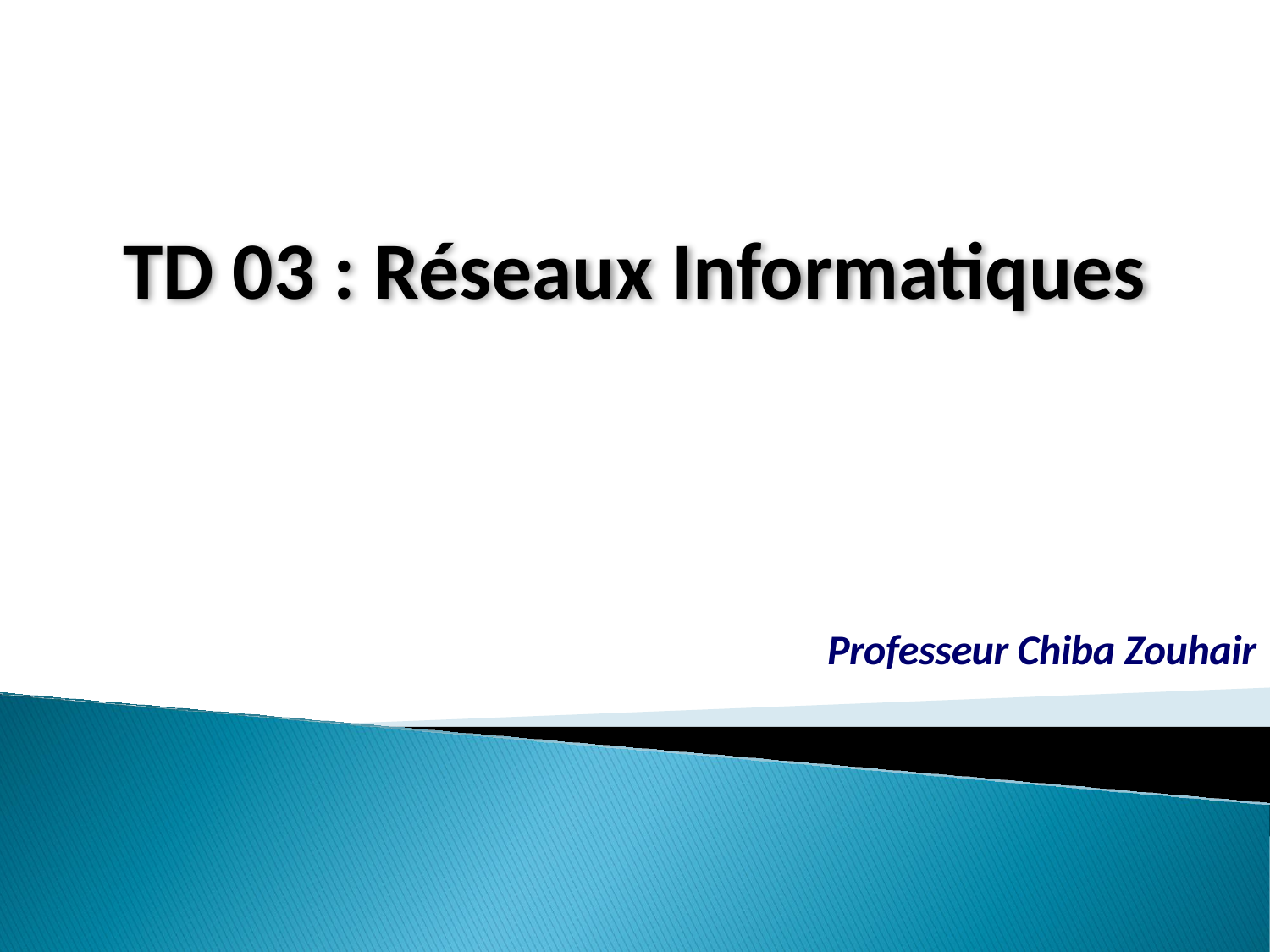

TD 03 : Réseaux Informatiques
Professeur Chiba Zouhair